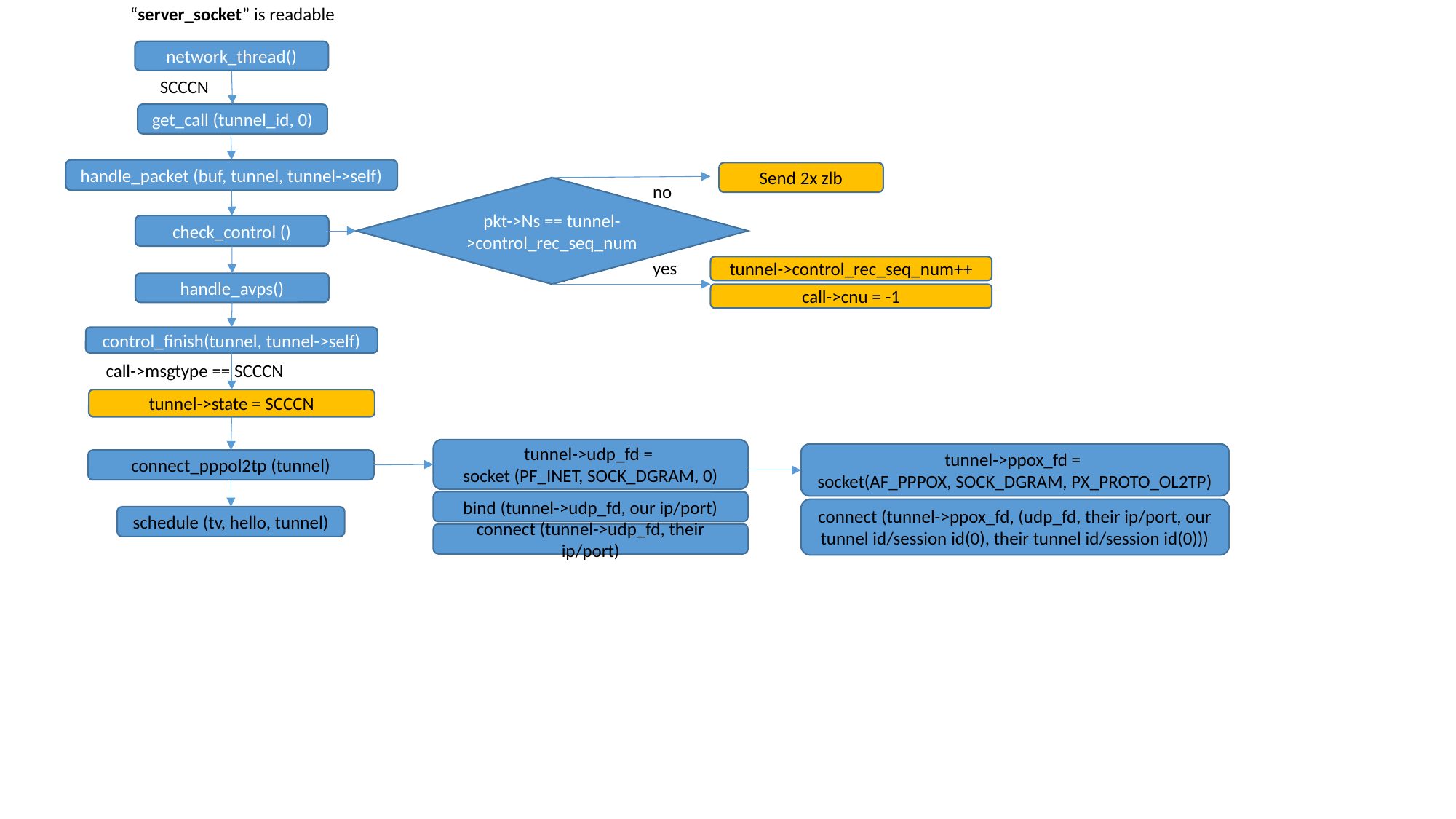

“server_socket” is readable
network_thread()
SCCCN
get_call (tunnel_id, 0)
handle_packet (buf, tunnel, tunnel->self)
Send 2x zlb
no
pkt->Ns == tunnel->control_rec_seq_num
check_control ()
yes
tunnel->control_rec_seq_num++
handle_avps()
call->cnu = -1
control_finish(tunnel, tunnel->self)
call->msgtype == SCCCN
tunnel->state = SCCCN
tunnel->udp_fd =
socket (PF_INET, SOCK_DGRAM, 0)
tunnel->ppox_fd =
socket(AF_PPPOX, SOCK_DGRAM, PX_PROTO_OL2TP)
connect_pppol2tp (tunnel)
bind (tunnel->udp_fd, our ip/port)
connect (tunnel->ppox_fd, (udp_fd, their ip/port, our tunnel id/session id(0), their tunnel id/session id(0)))
schedule (tv, hello, tunnel)
connect (tunnel->udp_fd, their ip/port)